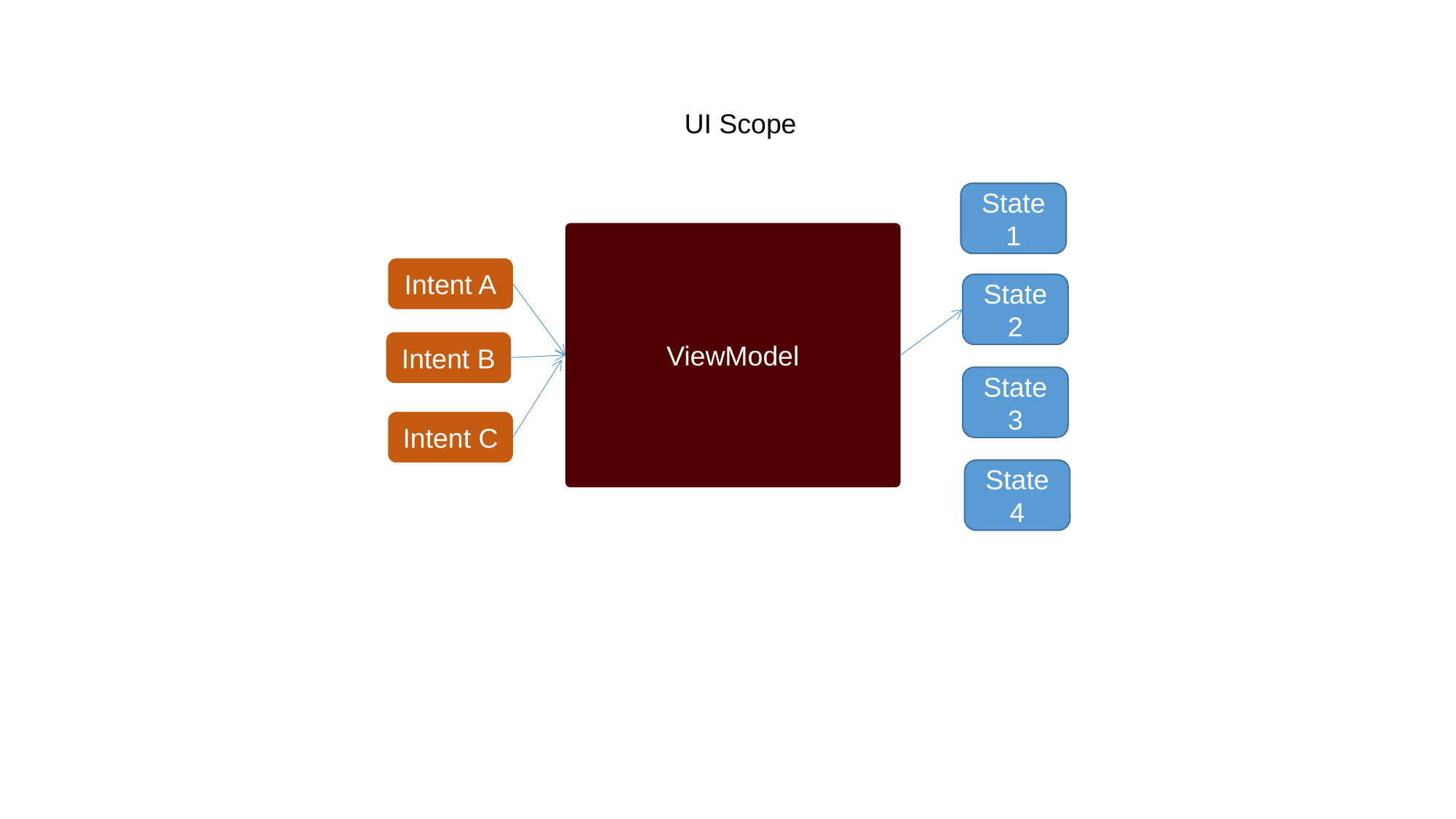

UI Scope
State 1
ViewModel
Intent A
State 2
Intent B
State 3
Intent C
State 4